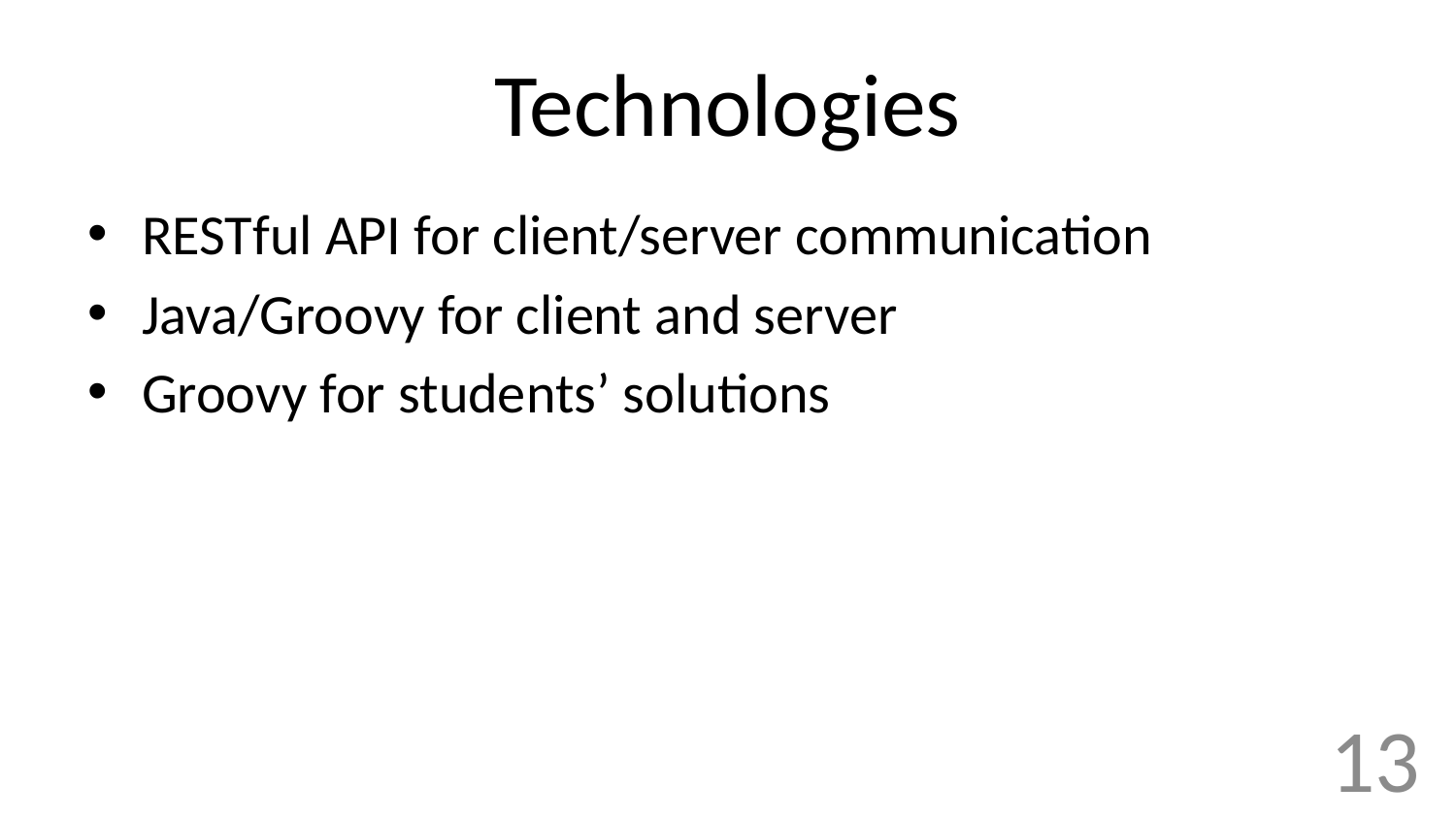

# Technologies
RESTful API for client/server communication
Java/Groovy for client and server
Groovy for students’ solutions
13